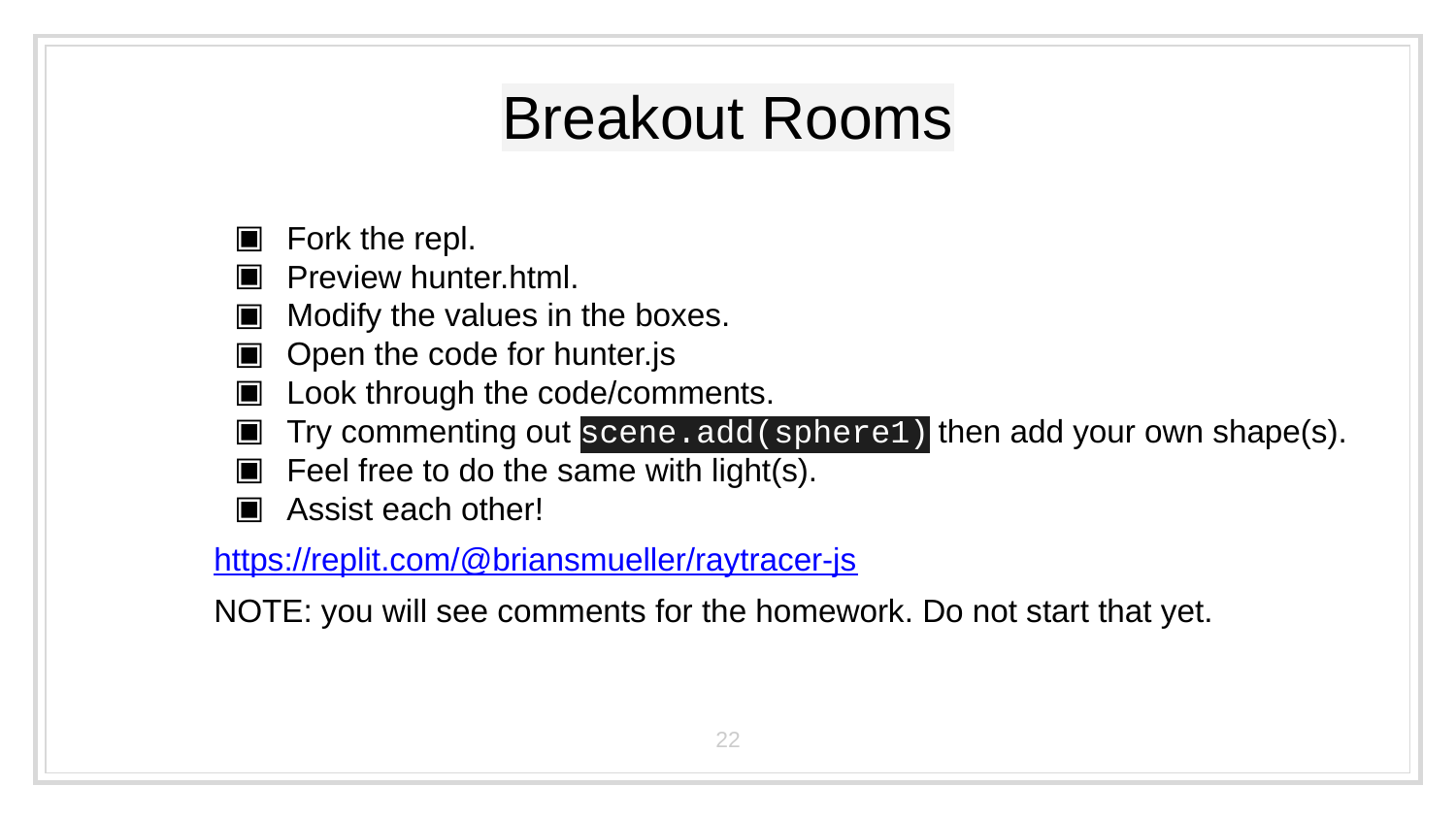

# Breakout Rooms
Fork the repl.
Preview hunter.html.
Modify the values in the boxes.
Open the code for hunter.js
Look through the code/comments.
Try commenting out scene.add(sphere1) then add your own shape(s).
Feel free to do the same with light(s).
Assist each other!
https://replit.com/@briansmueller/raytracer-js
NOTE: you will see comments for the homework. Do not start that yet.
22